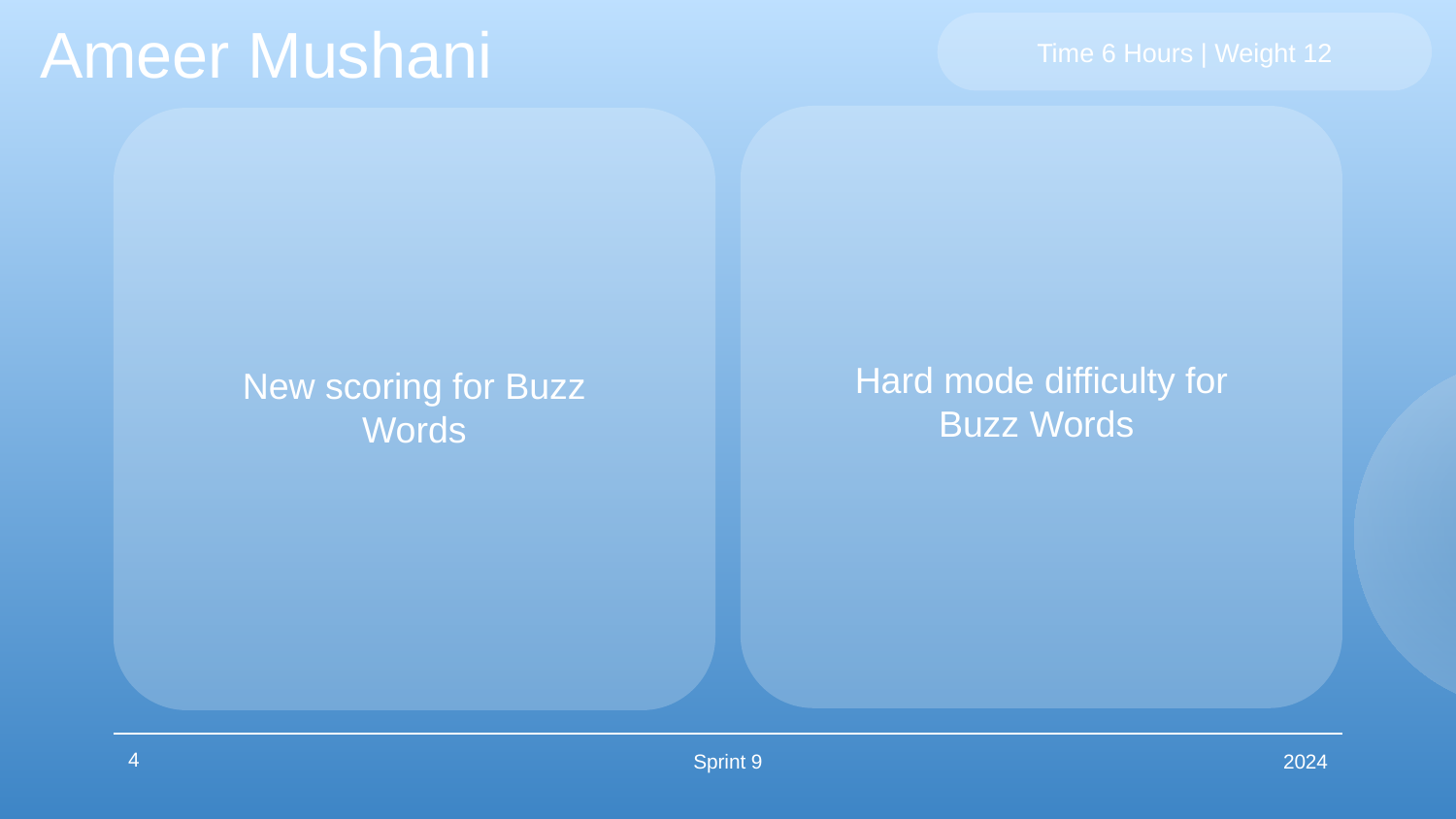

Ameer Mushani

Time 6 Hours | Weight 12

Hard mode difficulty for Buzz Words
# New scoring for Buzz Words
4
Sprint 9
2024